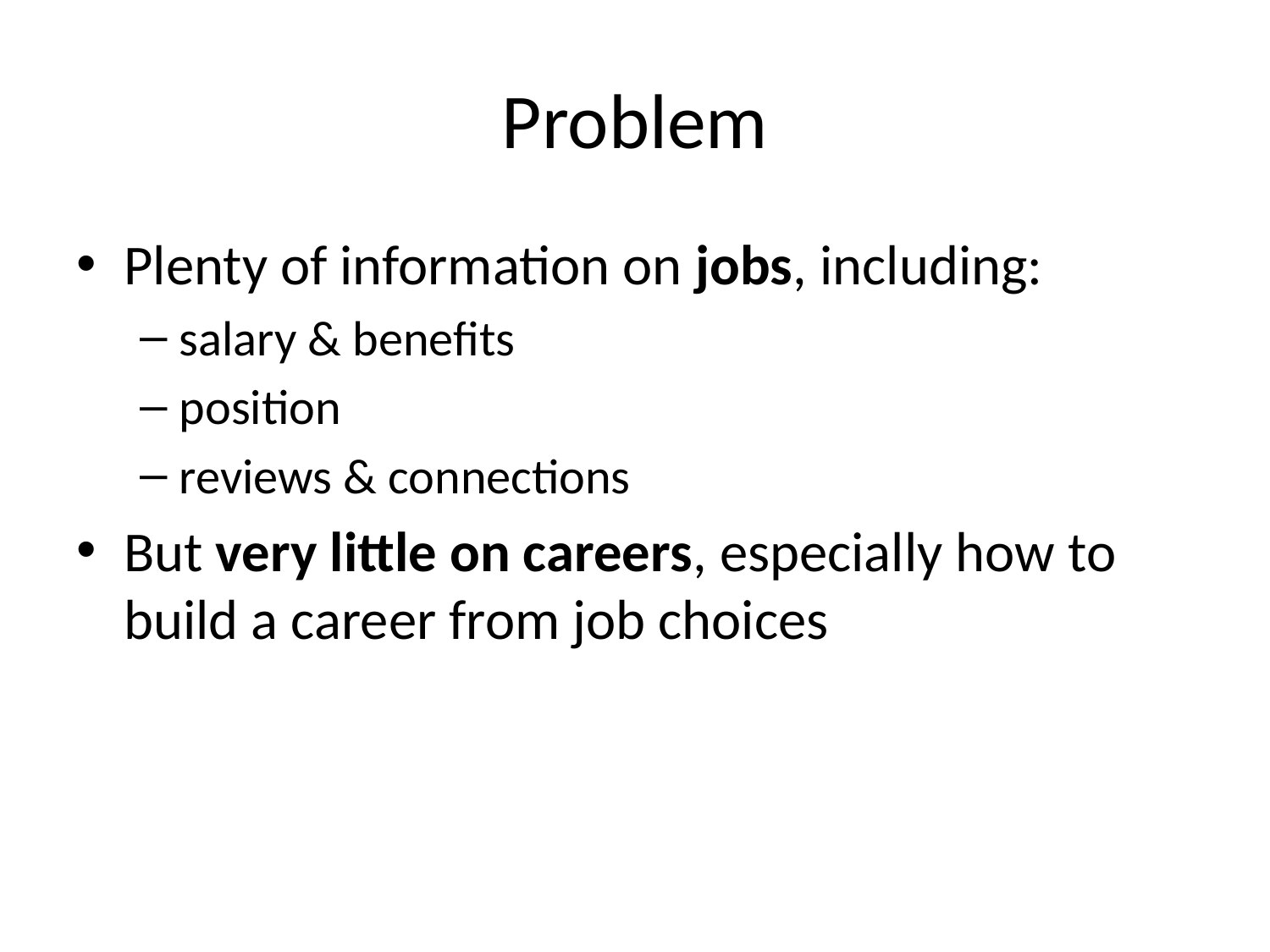

# Problem
Plenty of information on jobs, including:
salary & benefits
position
reviews & connections
But very little on careers, especially how to build a career from job choices